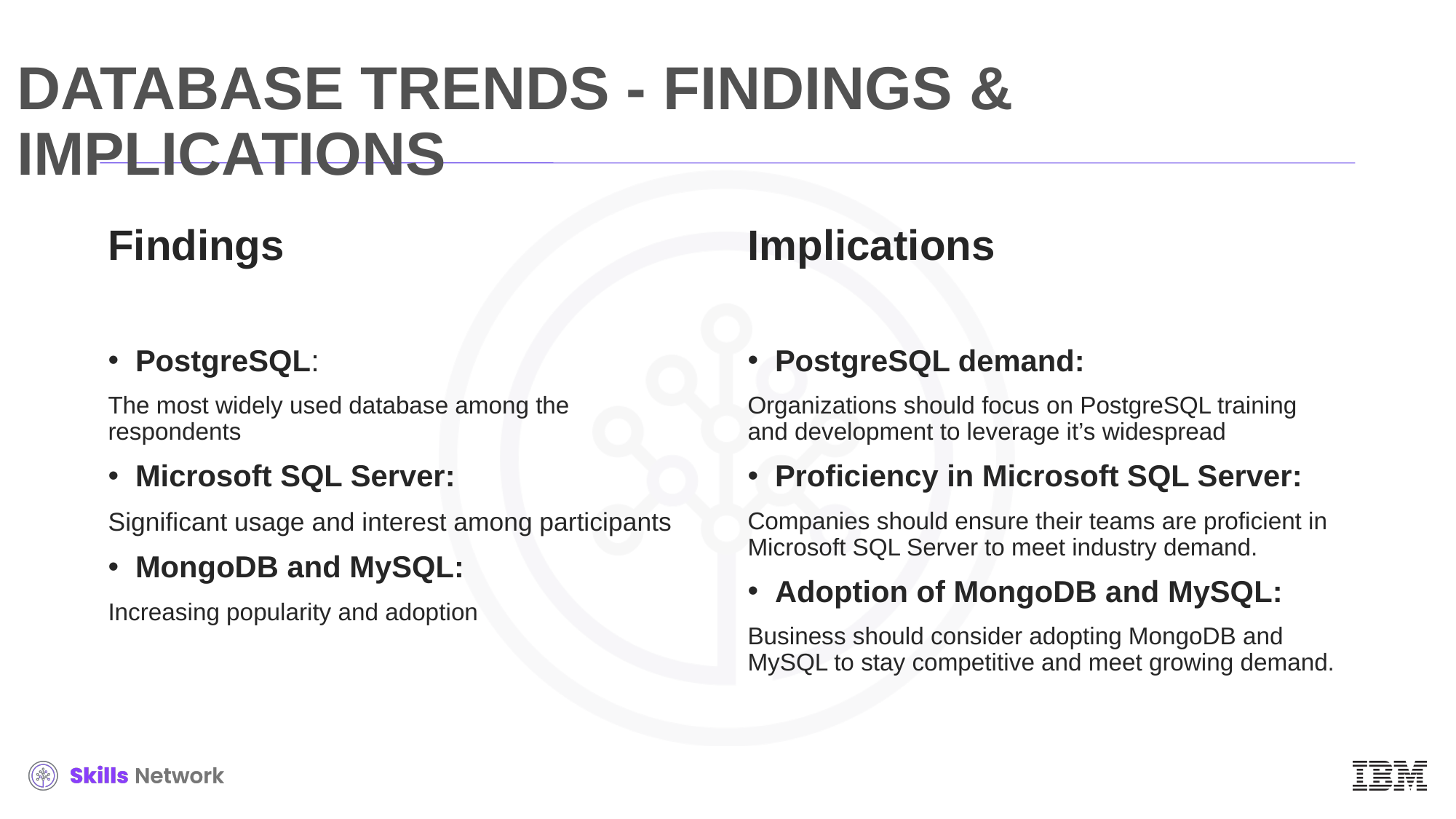

# DATABASE TRENDS - FINDINGS & IMPLICATIONS
Findings

PostgreSQL:
The most widely used database among the respondents
Microsoft SQL Server:
Significant usage and interest among participants
MongoDB and MySQL:
Increasing popularity and adoption
Implications

PostgreSQL demand:
Organizations should focus on PostgreSQL training and development to leverage it’s widespread
Proficiency in Microsoft SQL Server:
Companies should ensure their teams are proficient in Microsoft SQL Server to meet industry demand.
Adoption of MongoDB and MySQL:
Business should consider adopting MongoDB and MySQL to stay competitive and meet growing demand.